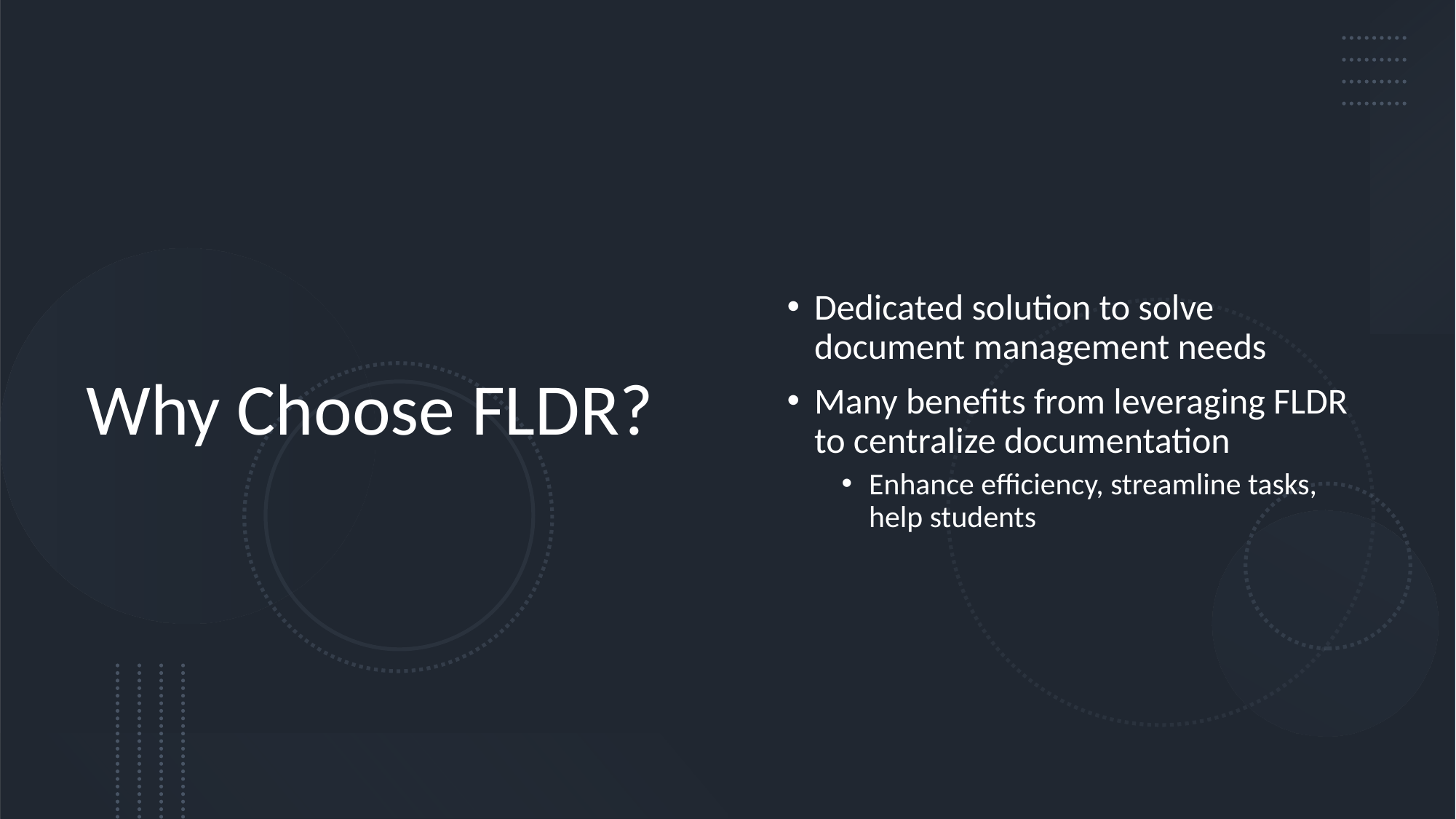

# Why Choose FLDR?
Dedicated solution to solve document management needs
Many benefits from leveraging FLDR to centralize documentation
Enhance efficiency, streamline tasks, help students